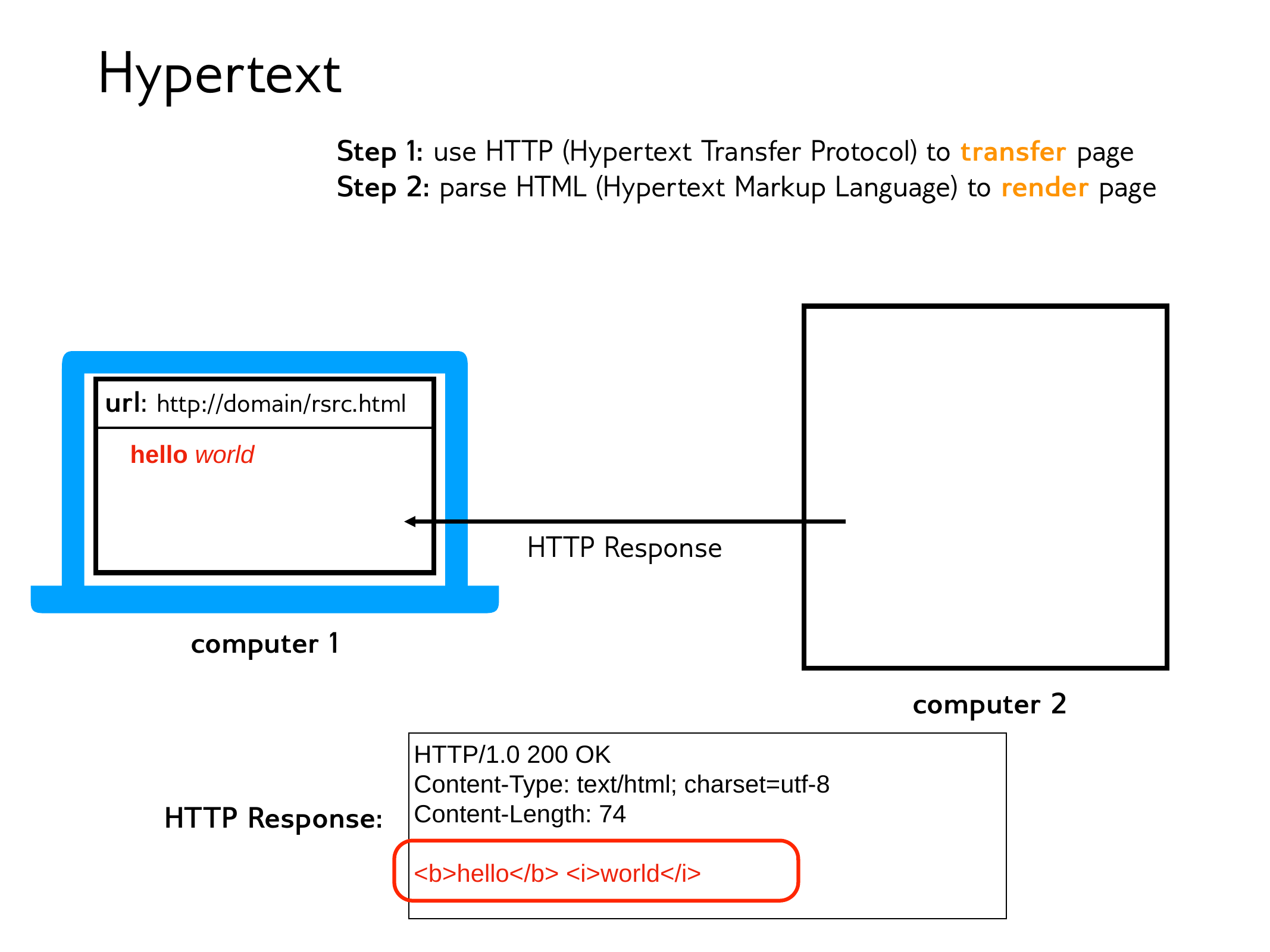

# Hypertext
Step 1: use HTTP (Hypertext Transfer Protocol) to transfer page
Step 2: parse HTML (Hypertext Markup Language) to render page

url: http://domain/rsrc.html

hello world

HTTP Response
computer 1
computer 2
HTTP/1.0 200 OK
Content-Type: text/html; charset=utf-8
Content-Length: 74

<b>hello</b> <i>world</i>
HTTP Response: